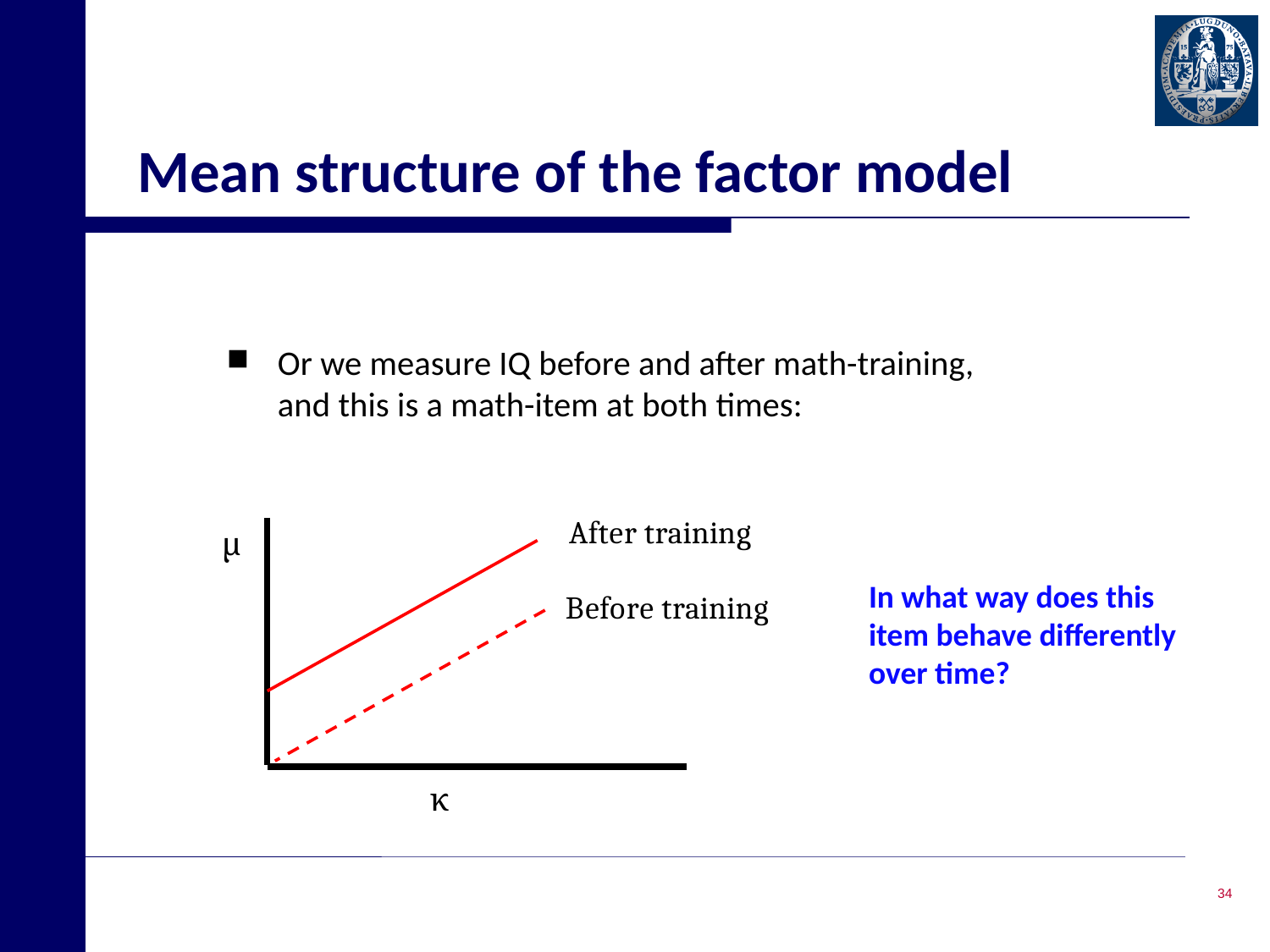

# Mean structure of the factor model

Or we measure IQ before and after math-training, and this is a math-item at both times:

After training
μ
In what way does this item behave differently over time?
Before training
κ
34